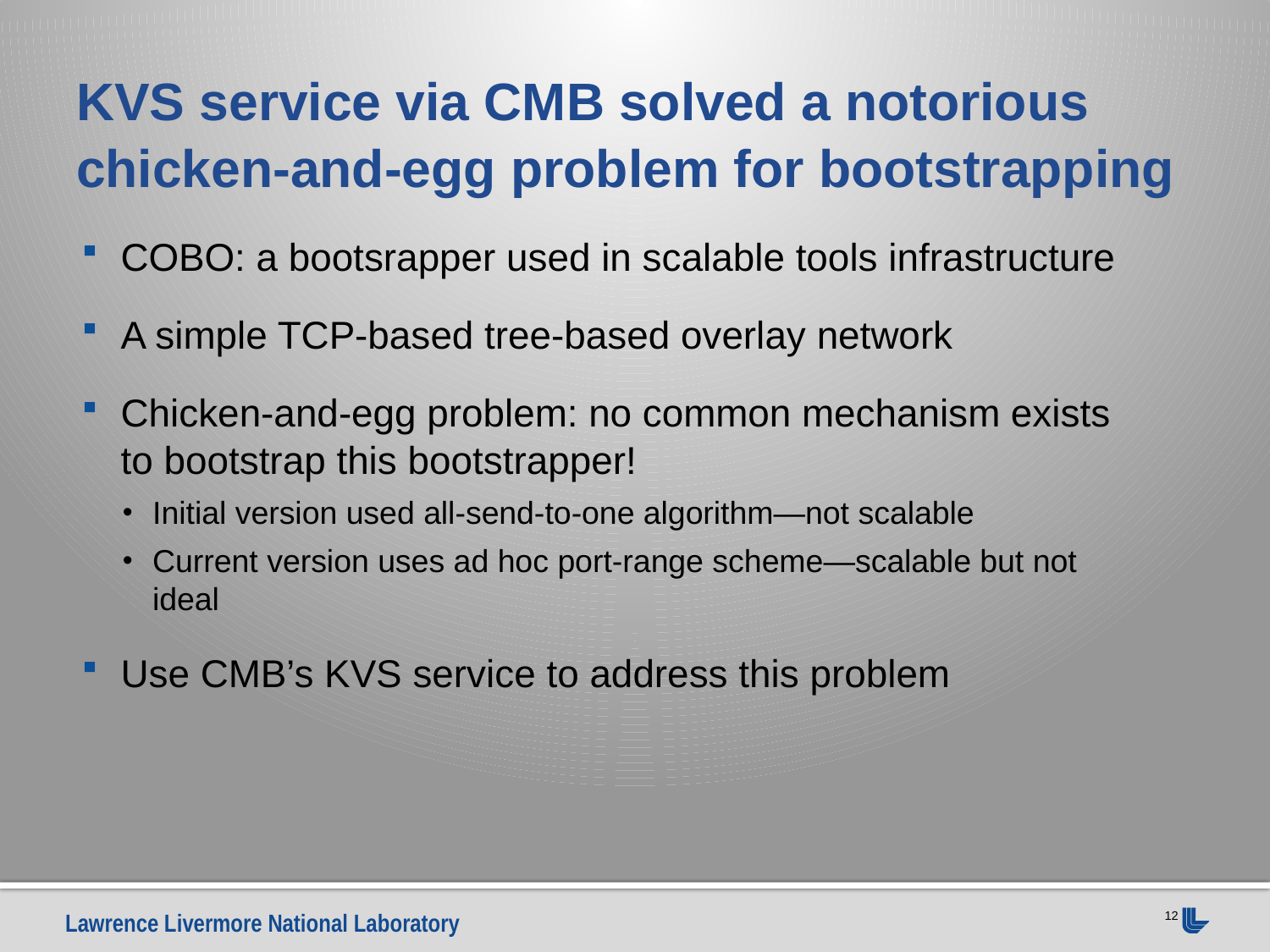

# KVS service via CMB solved a notorious chicken-and-egg problem for bootstrapping
COBO: a bootsrapper used in scalable tools infrastructure
A simple TCP-based tree-based overlay network
Chicken-and-egg problem: no common mechanism exists to bootstrap this bootstrapper!
Initial version used all-send-to-one algorithm—not scalable
Current version uses ad hoc port-range scheme—scalable but not ideal
Use CMB’s KVS service to address this problem